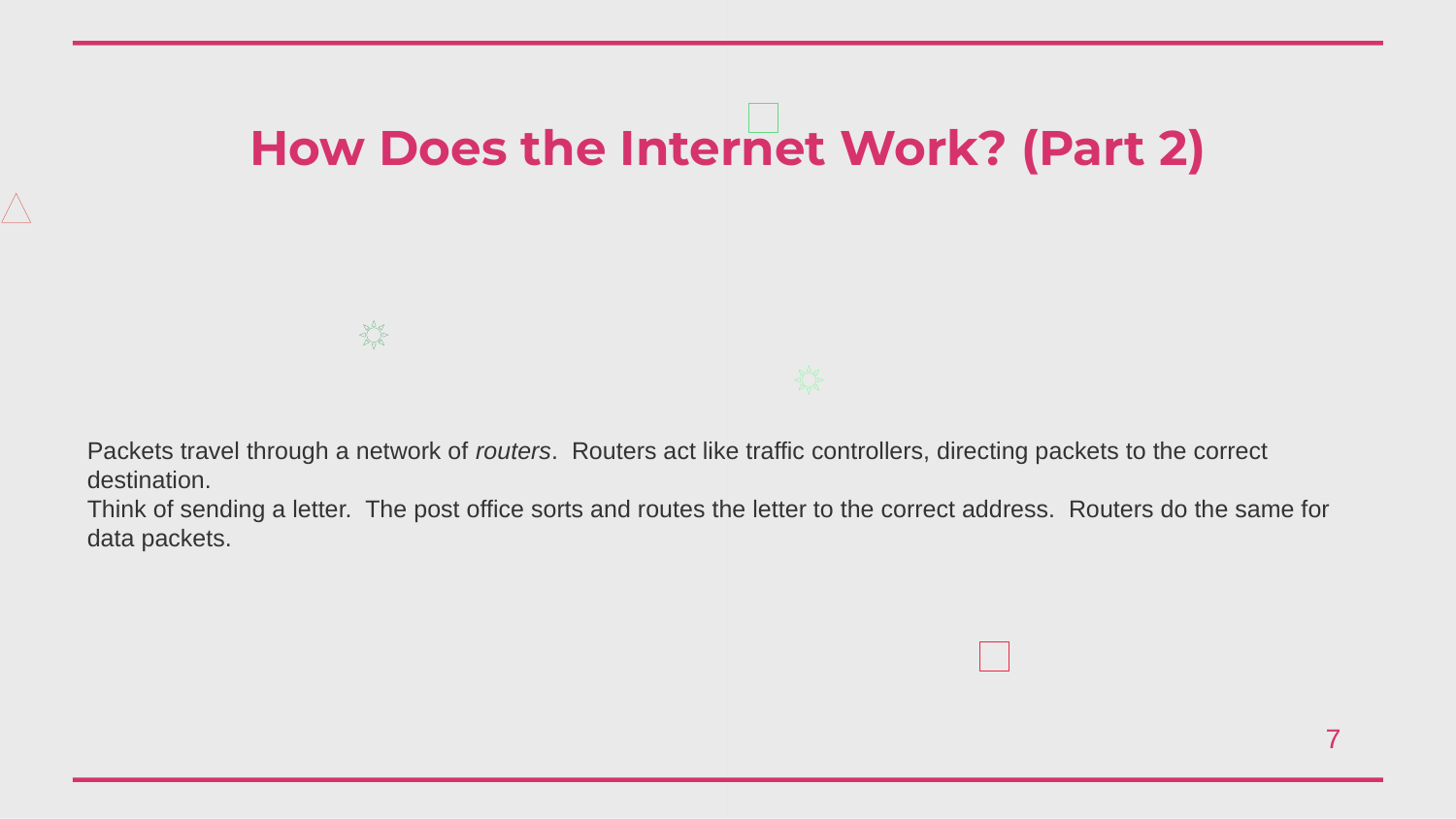

How Does the Internet Work? (Part 2)

Packets travel through a network of routers.  Routers act like traffic controllers, directing packets to the correct destination.
Think of sending a letter.  The post office sorts and routes the letter to the correct address.  Routers do the same for data packets.

7